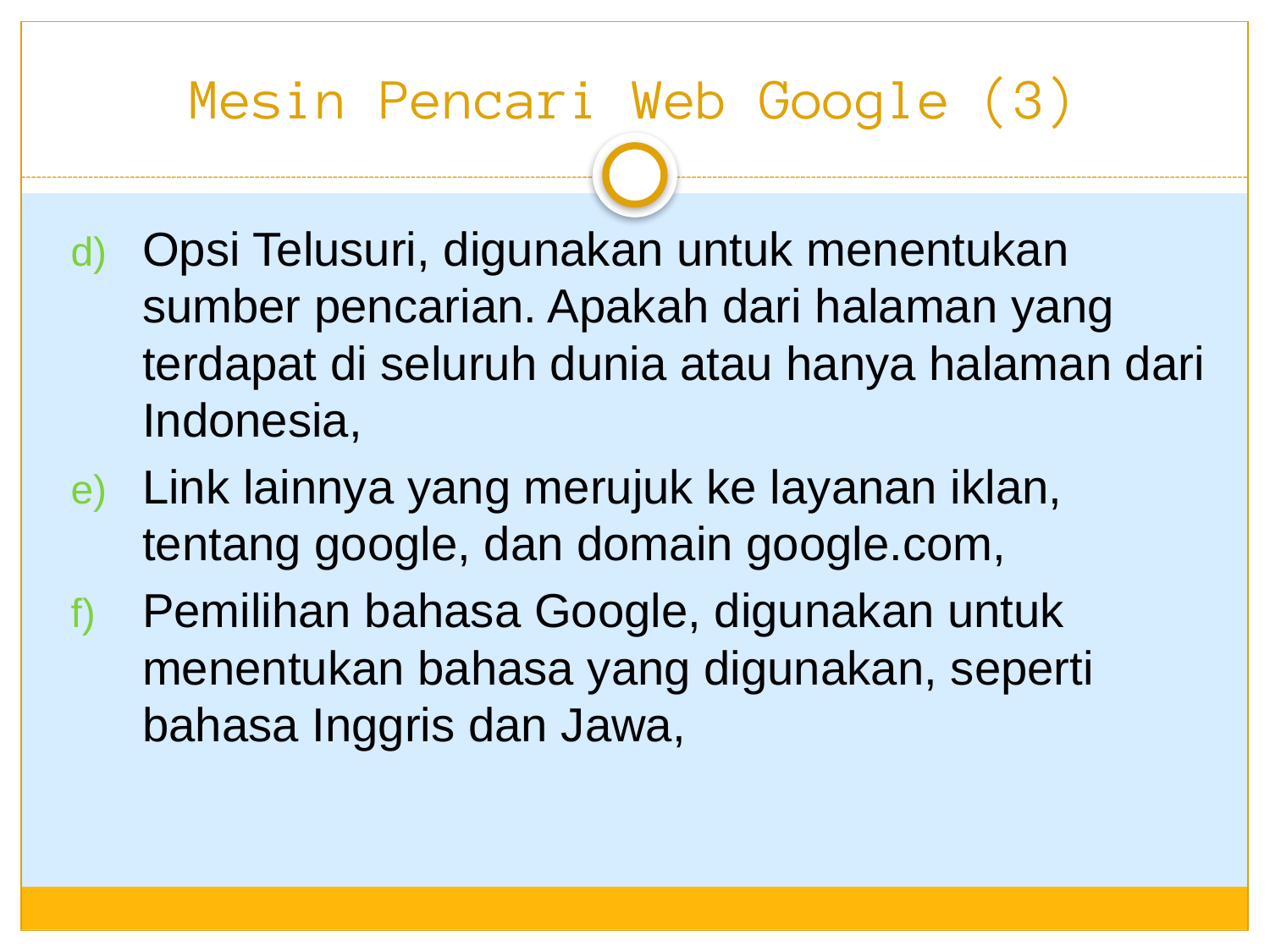

# Mesin Pencari Web Google (3)
Opsi Telusuri, digunakan untuk menentukan sumber pencarian. Apakah dari halaman yang terdapat di seluruh dunia atau hanya halaman dari Indonesia,
Link lainnya yang merujuk ke layanan iklan, tentang google, dan domain google.com,
Pemilihan bahasa Google, digunakan untuk menentukan bahasa yang digunakan, seperti bahasa Inggris dan Jawa,